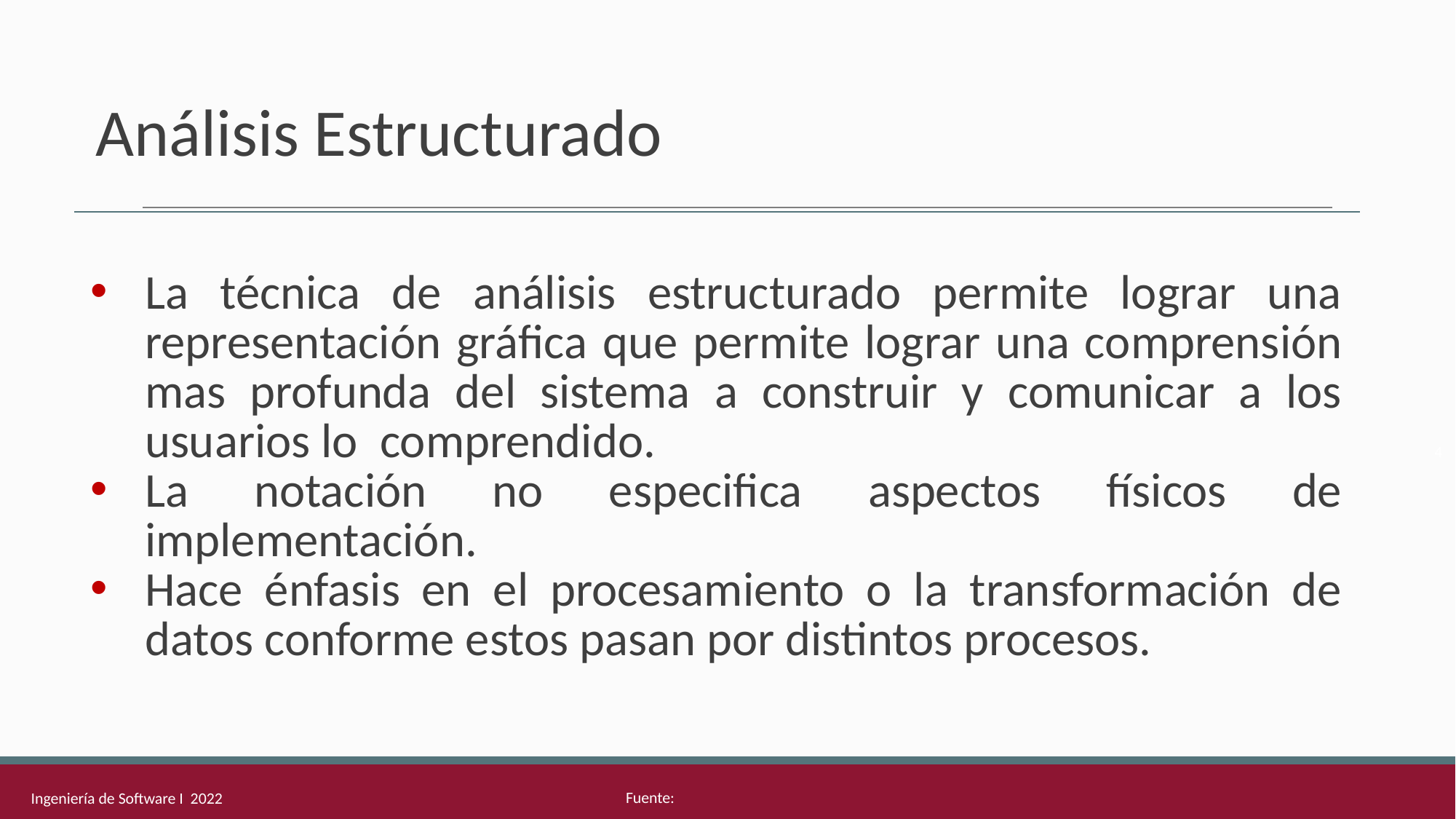

# Análisis Estructurado
La técnica de análisis estructurado permite lograr una representación gráfica que permite lograr una comprensión mas profunda del sistema a construir y comunicar a los usuarios lo  comprendido.
La notación no especifica aspectos físicos de implementación.
Hace énfasis en el procesamiento o la transformación de datos conforme estos pasan por distintos procesos.

4

Ingeniería de Software I  2022